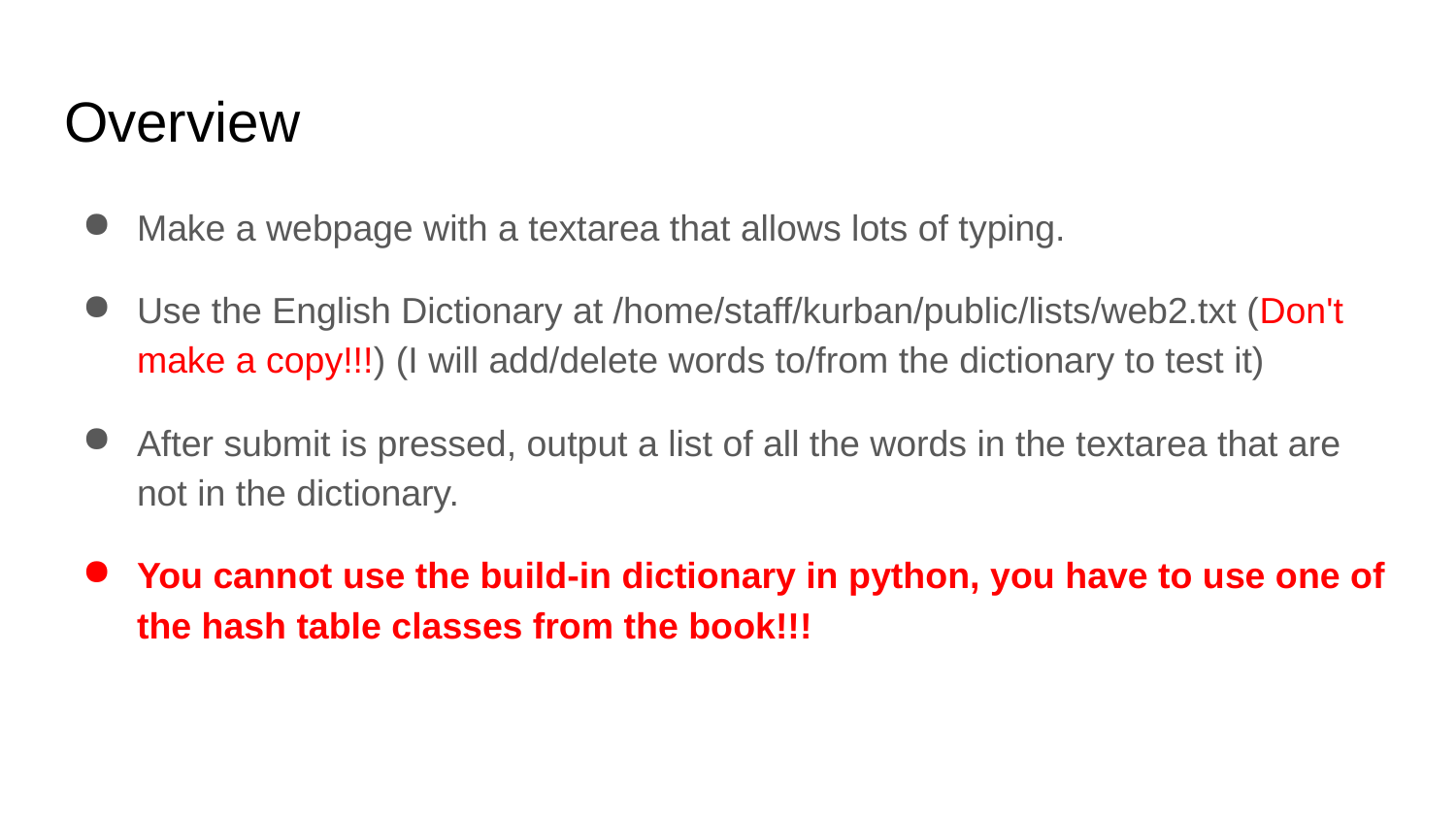

# Overview
Make a webpage with a textarea that allows lots of typing.
Use the English Dictionary at /home/staff/kurban/public/lists/web2.txt (Don't make a copy!!!) (I will add/delete words to/from the dictionary to test it)
After submit is pressed, output a list of all the words in the textarea that are not in the dictionary.
You cannot use the build-in dictionary in python, you have to use one of the hash table classes from the book!!!